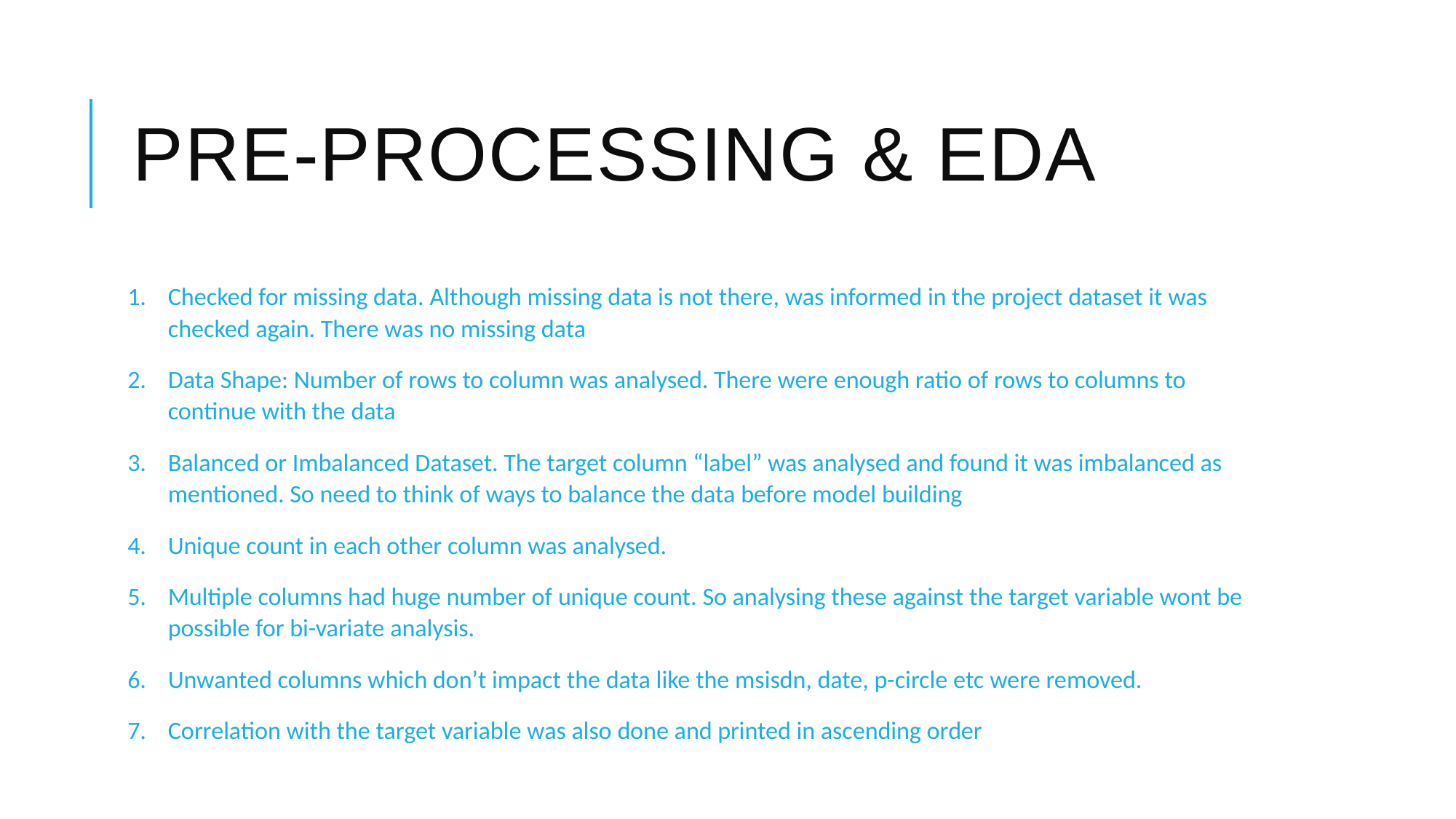

# Pre-Processing & EDA
Checked for missing data. Although missing data is not there, was informed in the project dataset it was checked again. There was no missing data
Data Shape: Number of rows to column was analysed. There were enough ratio of rows to columns to continue with the data
Balanced or Imbalanced Dataset. The target column “label” was analysed and found it was imbalanced as mentioned. So need to think of ways to balance the data before model building
Unique count in each other column was analysed.
Multiple columns had huge number of unique count. So analysing these against the target variable wont be possible for bi-variate analysis.
Unwanted columns which don’t impact the data like the msisdn, date, p-circle etc were removed.
Correlation with the target variable was also done and printed in ascending order